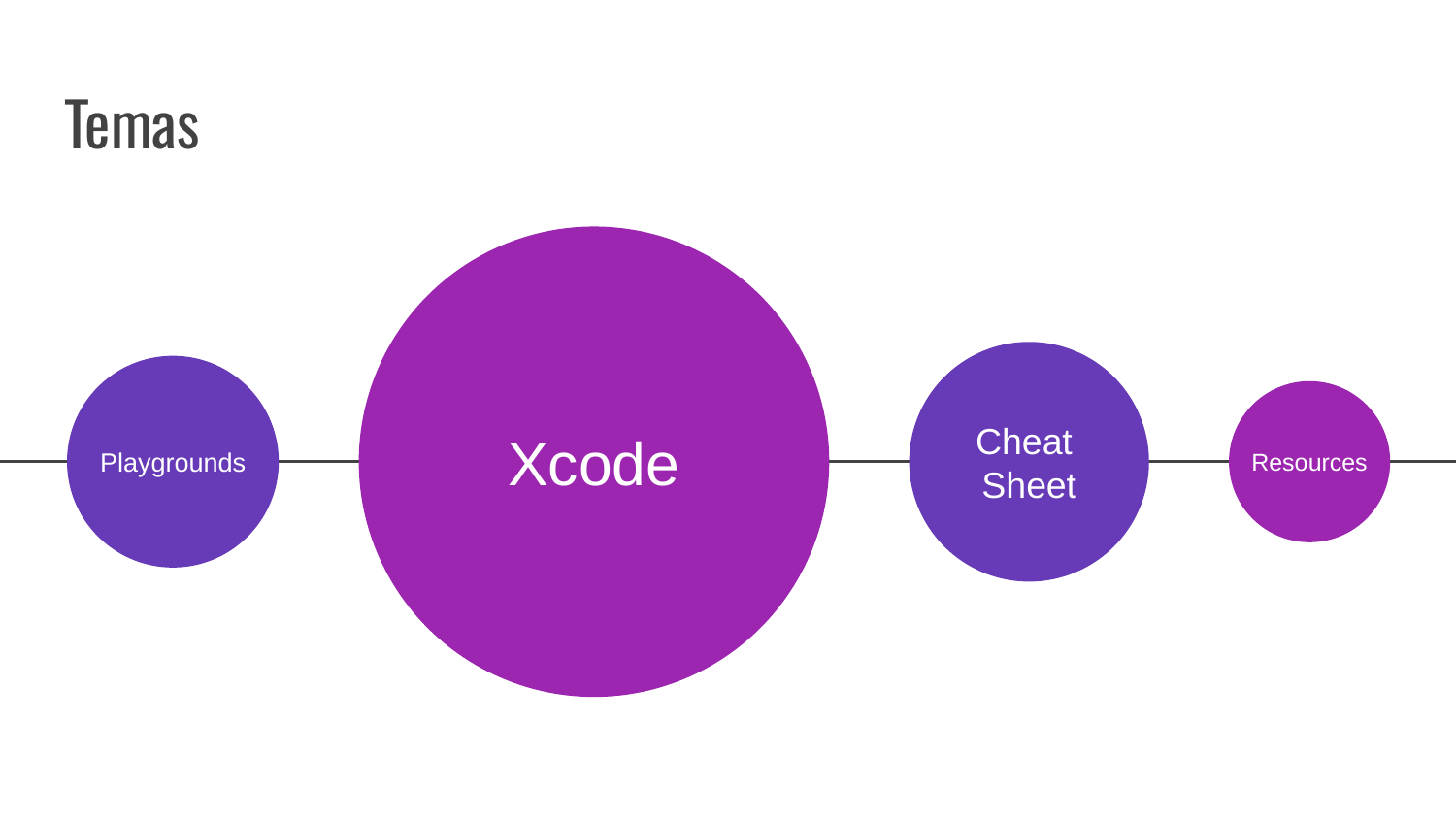

# Temas

Xcode
Cheat
Sheet
Resources
Playgrounds